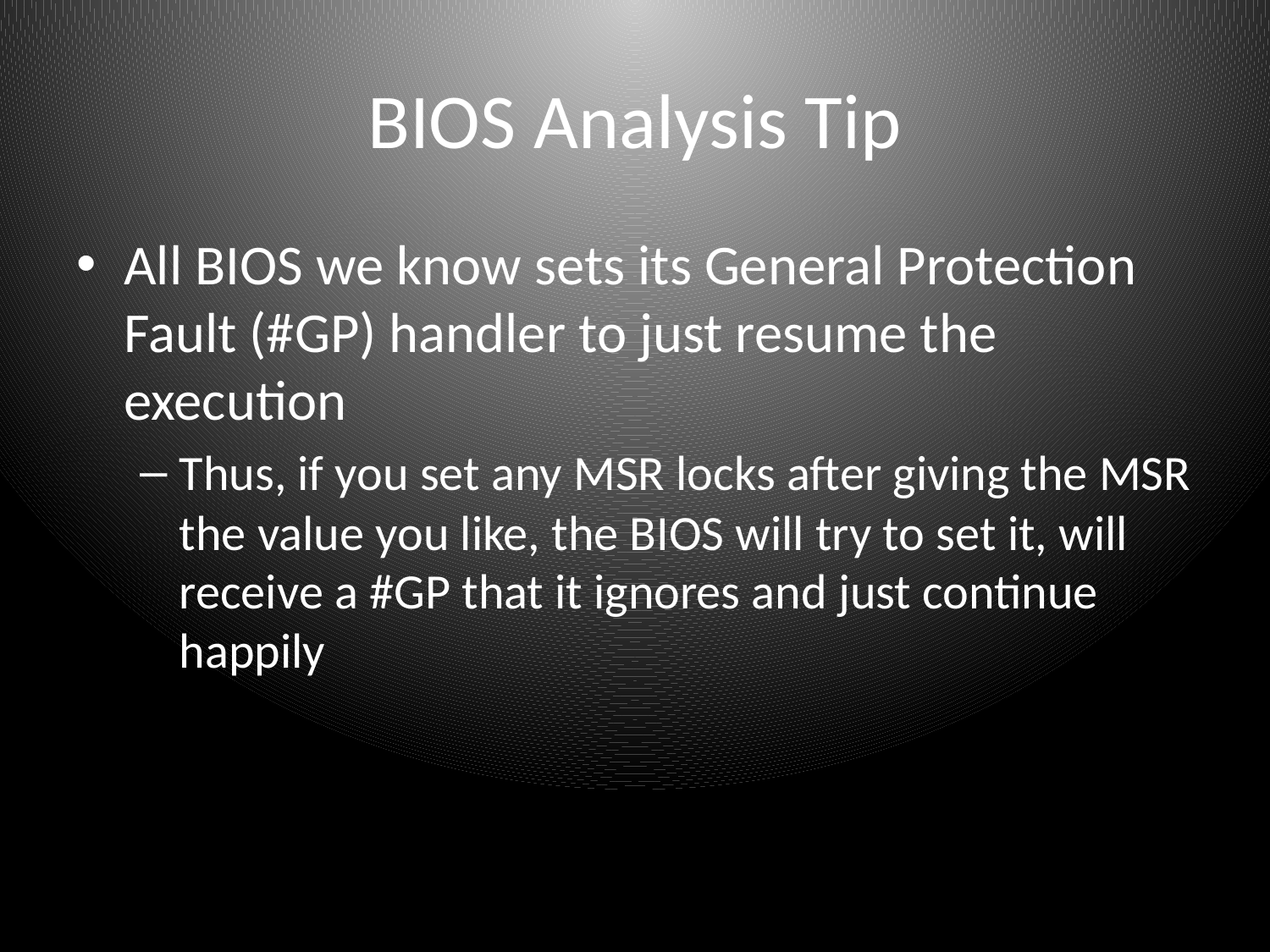

# BIOS Analysis Tip
All BIOS we know sets its General Protection Fault (#GP) handler to just resume the execution
Thus, if you set any MSR locks after giving the MSR the value you like, the BIOS will try to set it, will receive a #GP that it ignores and just continue happily